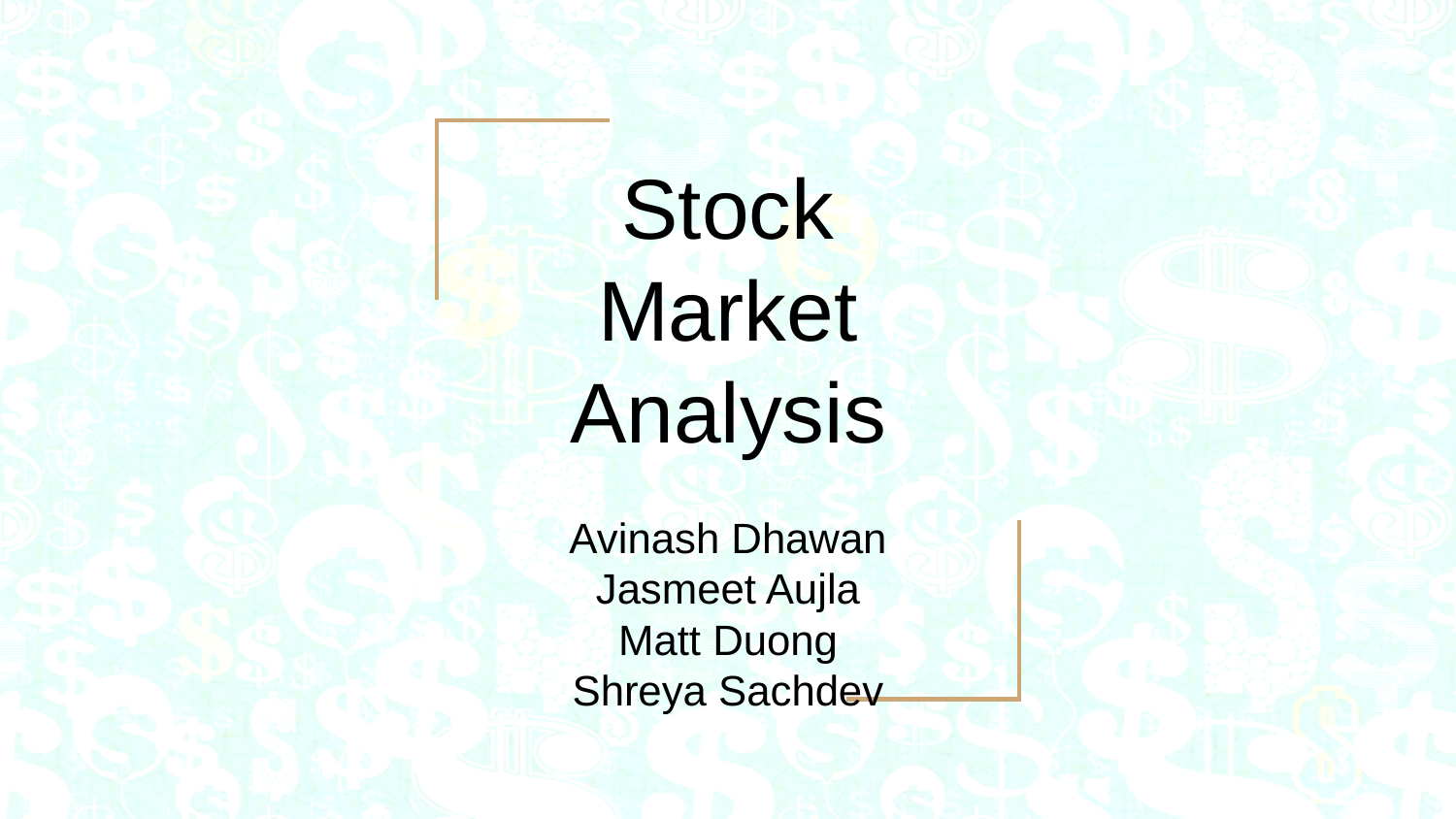

# Stock Market Analysis
Avinash Dhawan
Jasmeet Aujla
Matt Duong
Shreya Sachdev